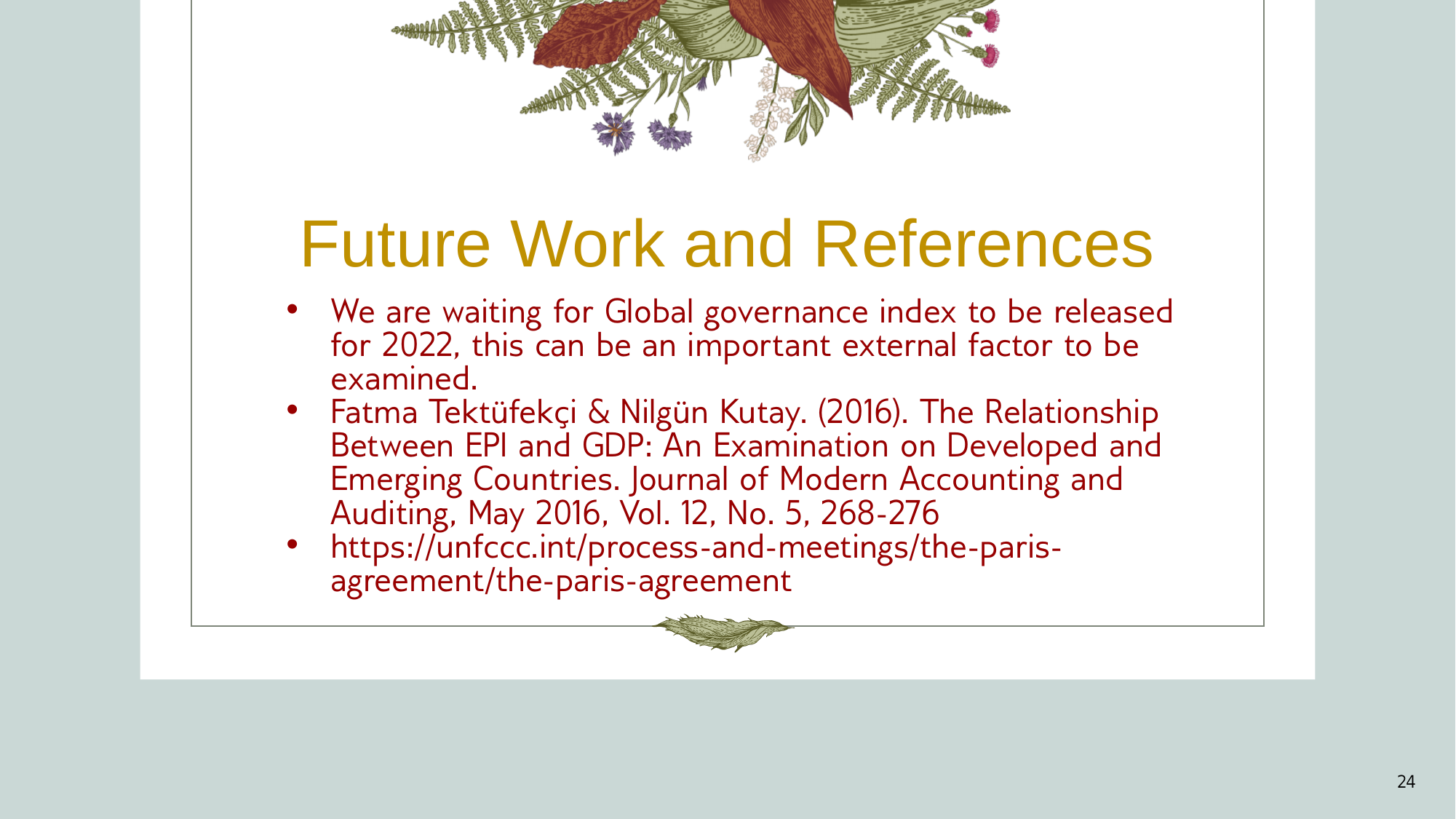

# Future Work and References
We are waiting for Global governance index to be released for 2022, this can be an important external factor to be examined.
Fatma Tektüfekçi & Nilgün Kutay. (2016). The Relationship Between EPI and GDP: An Examination on Developed and Emerging Countries. Journal of Modern Accounting and Auditing, May 2016, Vol. 12, No. 5, 268-276
https://unfccc.int/process-and-meetings/the-paris-agreement/the-paris-agreement
24